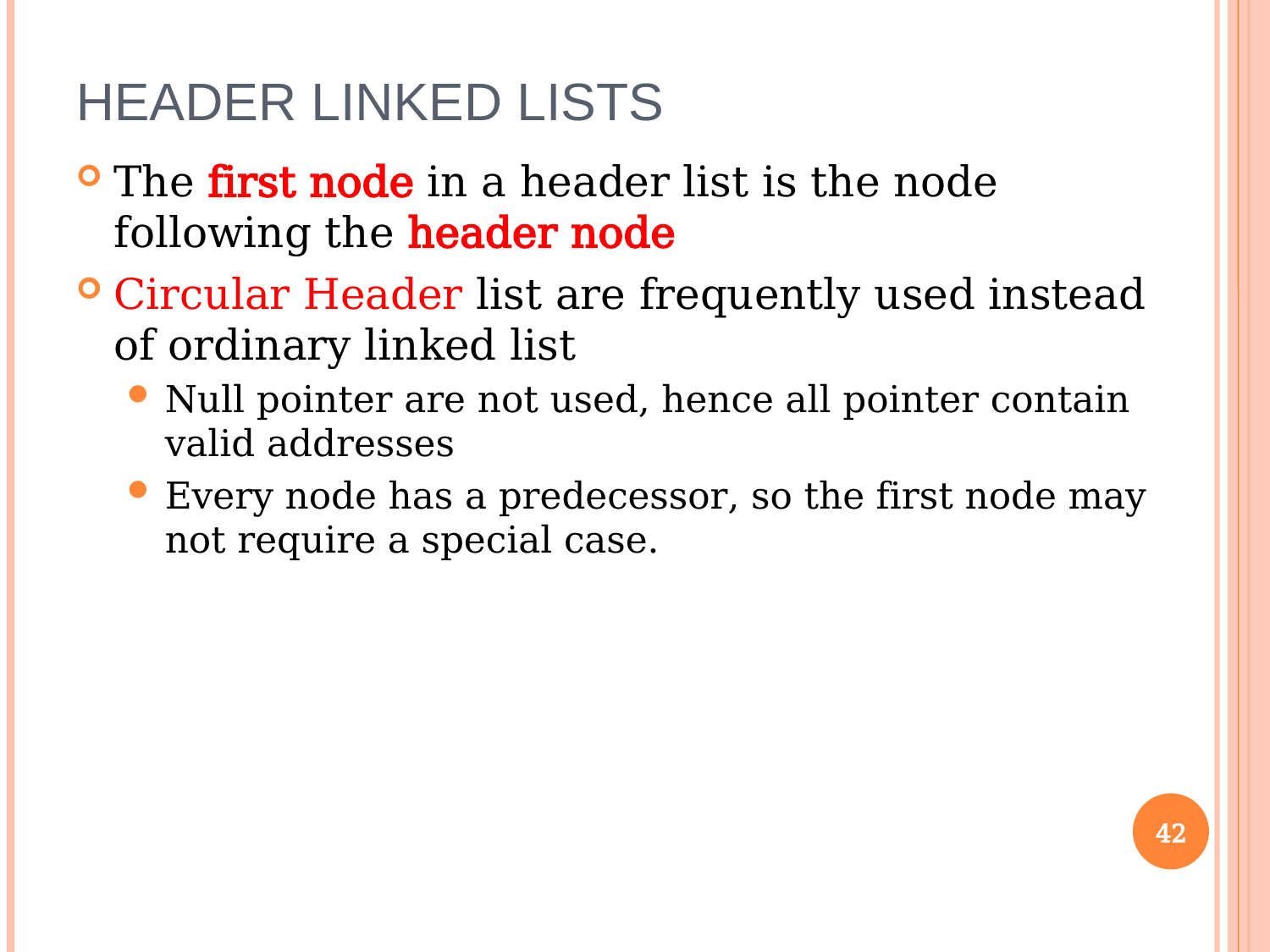

# Header Linked Lists
The first node in a header list is the node following the header node
Circular Header list are frequently used instead of ordinary linked list
Null pointer are not used, hence all pointer contain valid addresses
Every node has a predecessor, so the first node may not require a special case.
42